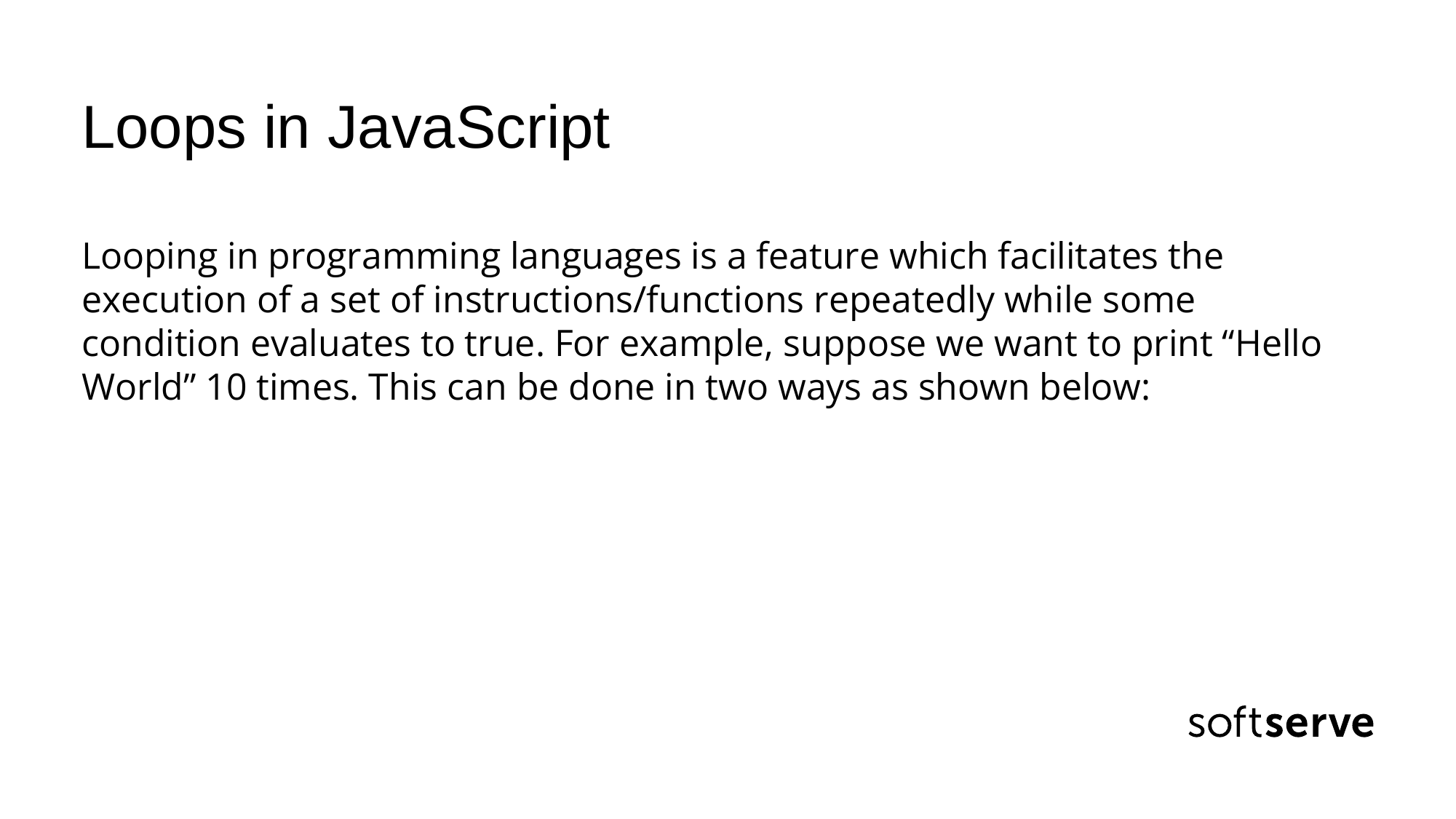

# Loops in JavaScript Looping in programming languages is a feature which facilitates the execution of a set of instructions/functions repeatedly while some condition evaluates to true. For example, suppose we want to print “Hello World” 10 times. This can be done in two ways as shown below: